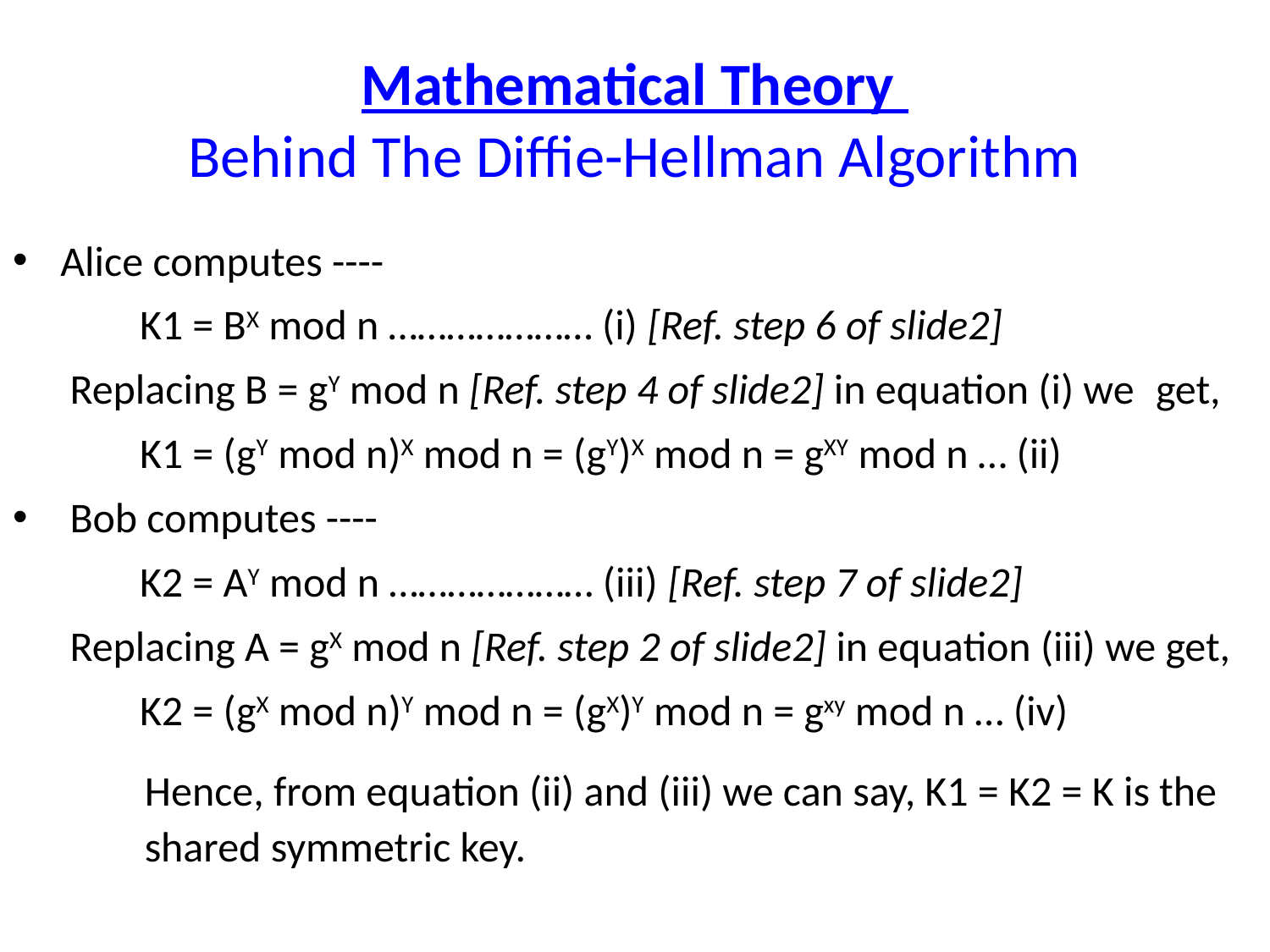

# Mathematical Theory Behind The Diffie-Hellman Algorithm
Alice computes ----
	K1 = BX mod n ………………… (i) [Ref. step 6 of slide2]
      Replacing B = gY mod n [Ref. step 4 of slide2] in equation (i) we 	get,
	K1 = (gY mod n)X mod n = (gY)X mod n = gXY mod n … (ii)
 Bob computes ----
	K2 = AY mod n ………………… (iii) [Ref. step 7 of slide2]
      Replacing A = gX mod n [Ref. step 2 of slide2] in equation (iii) we get,
	K2 = (gX mod n)Y mod n = (gX)Y mod n = gxy mod n … (iv)

	Hence, from equation (ii) and (iii) we can say, K1 = K2 = K is the 	shared symmetric key.